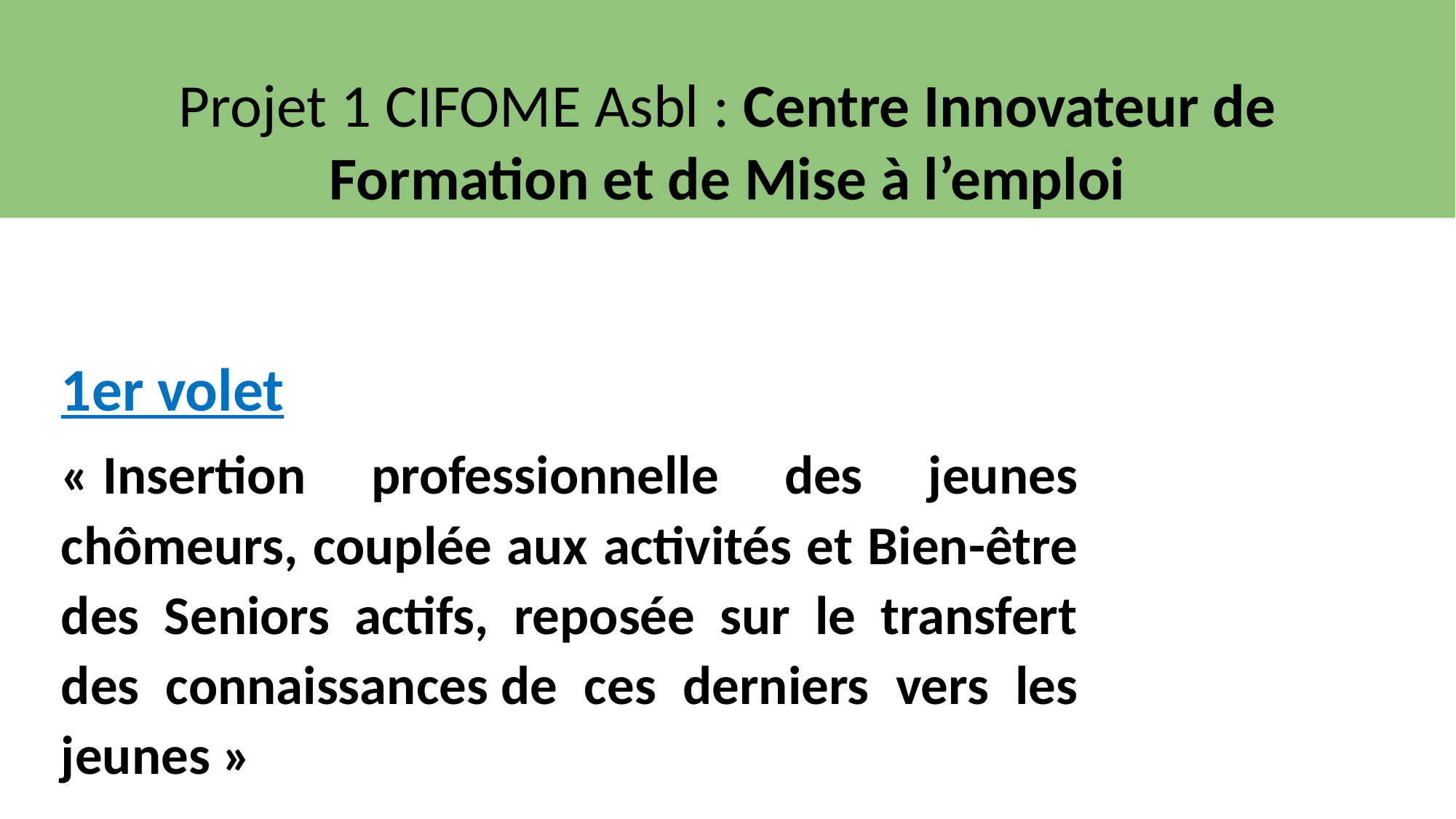

#
Projet 1 CIFOME Asbl : Centre Innovateur de Formation et de Mise à l’emploi

1er volet
« Insertion professionnelle des jeunes chômeurs, couplée aux activités et Bien-être des Seniors actifs, reposée sur le transfert des connaissances de ces derniers vers les jeunes »